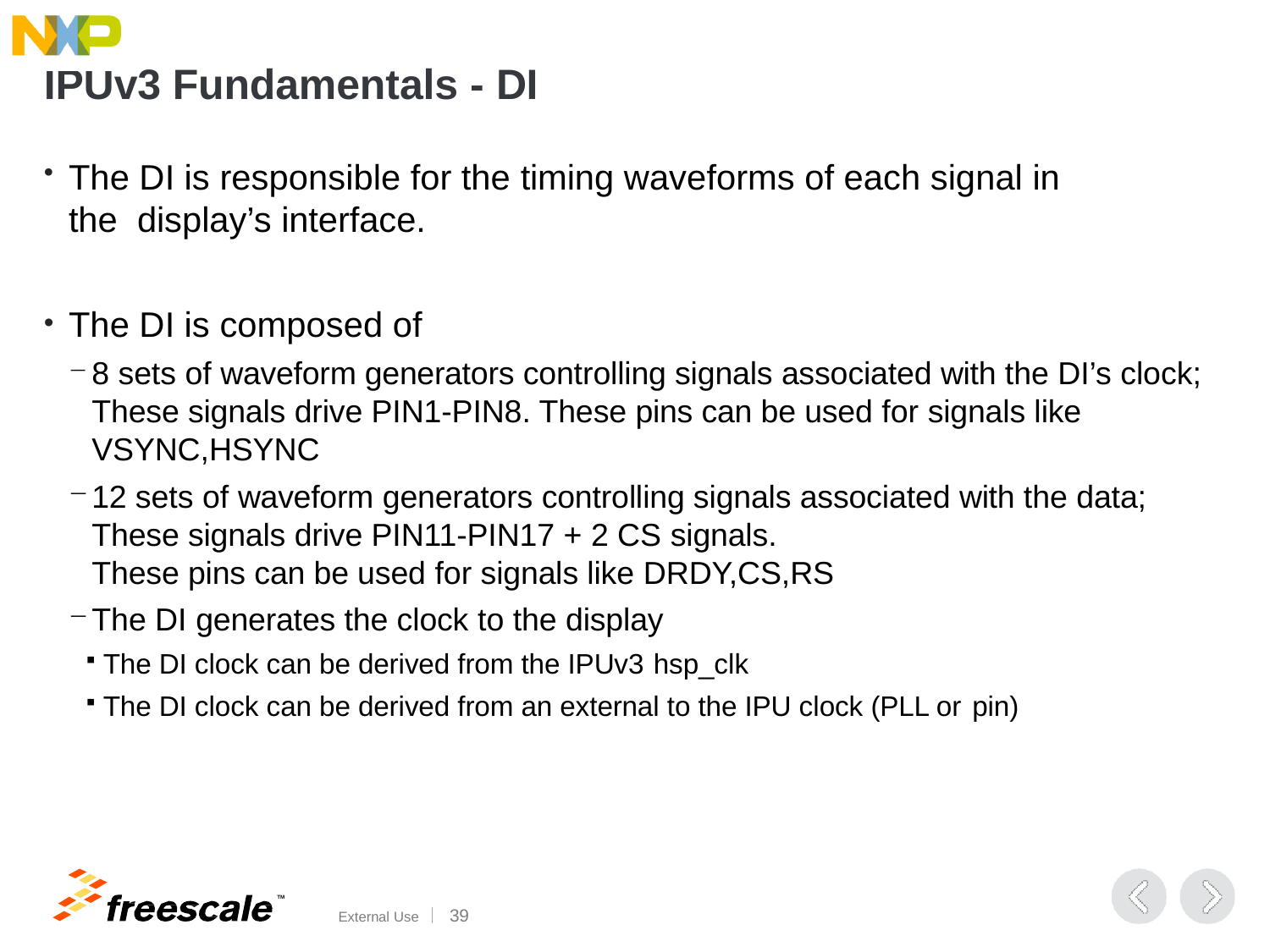

# IPUv3 Fundamentals - DI
The DI is responsible for the timing waveforms of each signal in the  display’s interface.

The DI is composed of
8 sets of waveform generators controlling signals associated with the DI’s clock;  These signals drive PIN1-PIN8. These pins can be used for signals like  VSYNC,HSYNC
12 sets of waveform generators controlling signals associated with the data;  These signals drive PIN11-PIN17 + 2 CS signals.
These pins can be used for signals like DRDY,CS,RS
The DI generates the clock to the display
The DI clock can be derived from the IPUv3 hsp_clk
The DI clock can be derived from an external to the IPU clock (PLL or pin)
TM
External Use	39